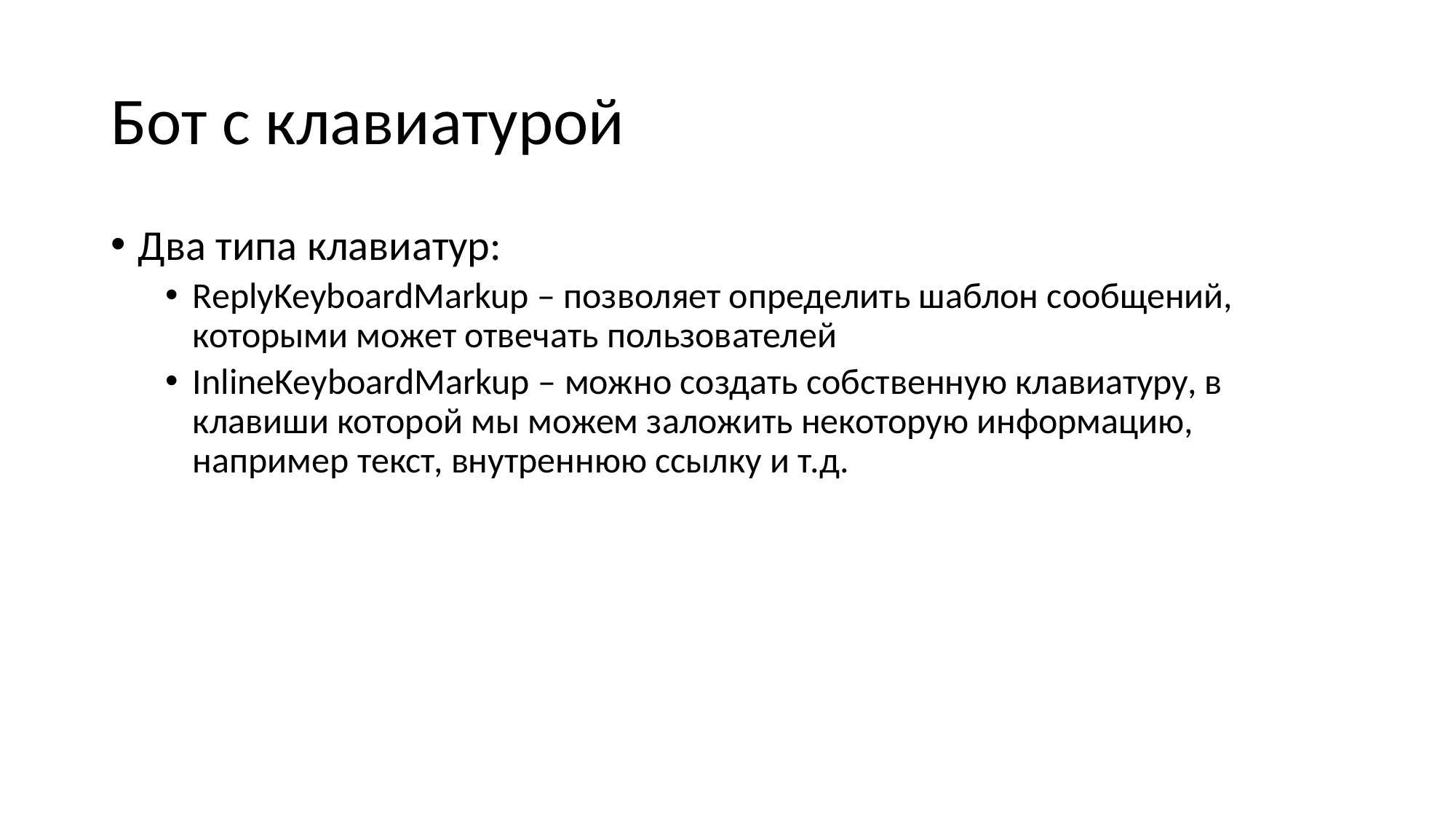

# Бот с клавиатурой
Два типа клавиатур:
ReplyKeyboardMarkup – позволяет определить шаблон сообщений, которыми может отвечать пользователей
InlineKeyboardMarkup – можно создать собственную клавиатуру, в клавиши которой мы можем заложить некоторую информацию, например текст, внутреннюю ссылку и т.д.